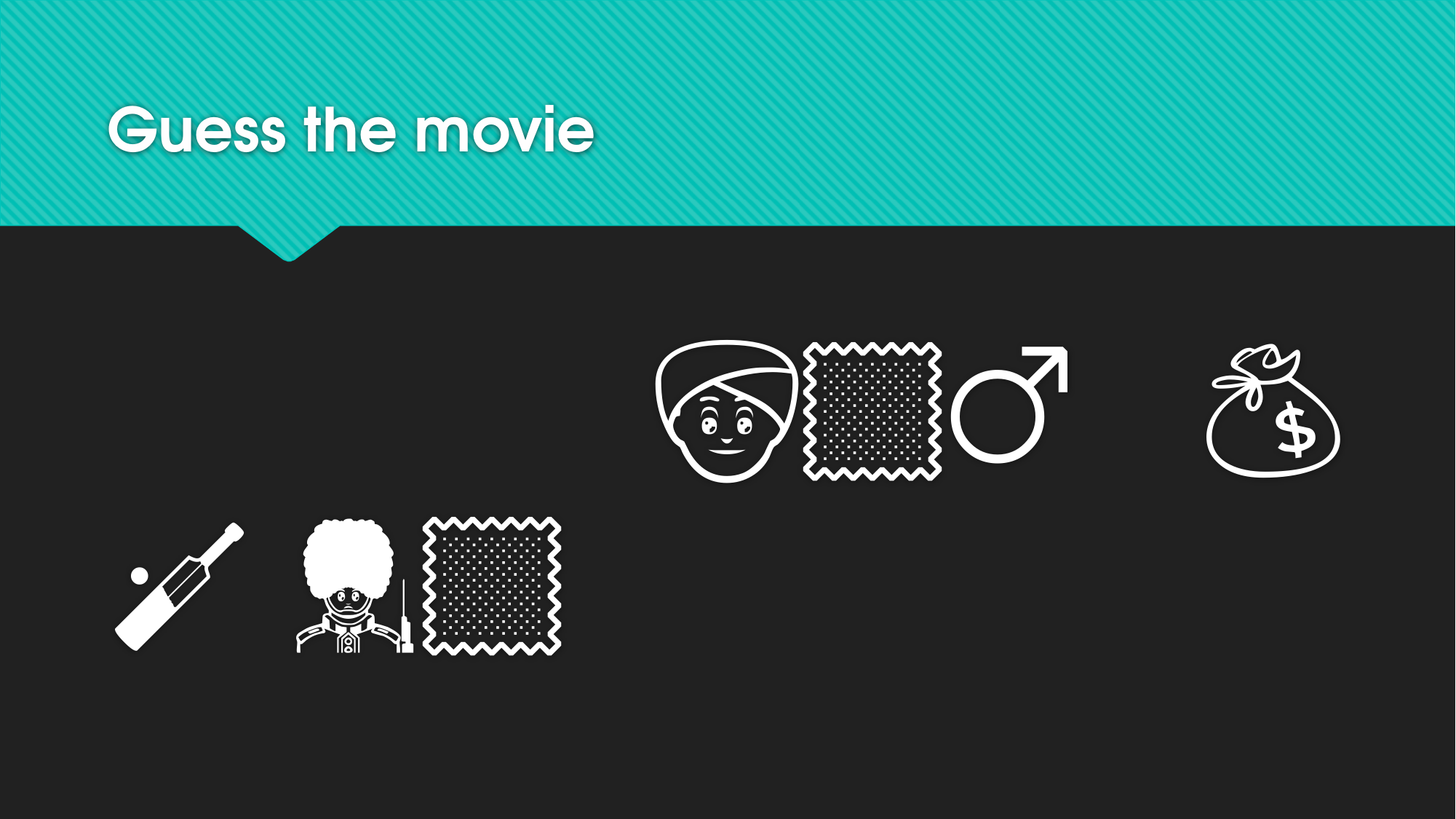

# Guess the movie
       👳🏻‍♂️ 💰 🏏 💂🏻‍